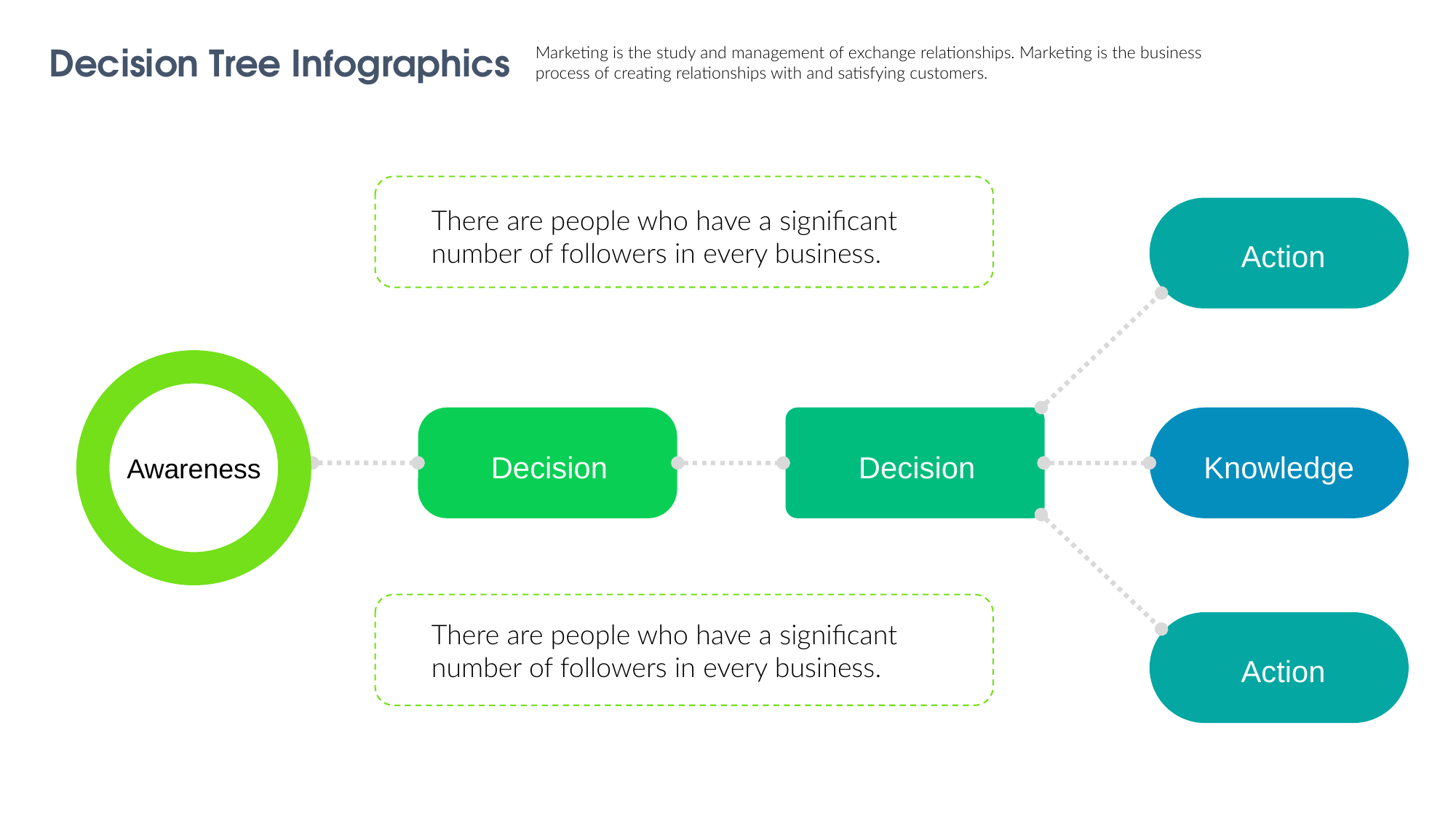

Decision Tree Infographics
Marketing is the study and management of exchange relationships. Marketing is the business process of creating relationships with and satisfying customers.

There are people who have a significant number of followers in every business.

Action

Decision
Decision
Knowledge
Awareness

There are people who have a significant number of followers in every business.
Action